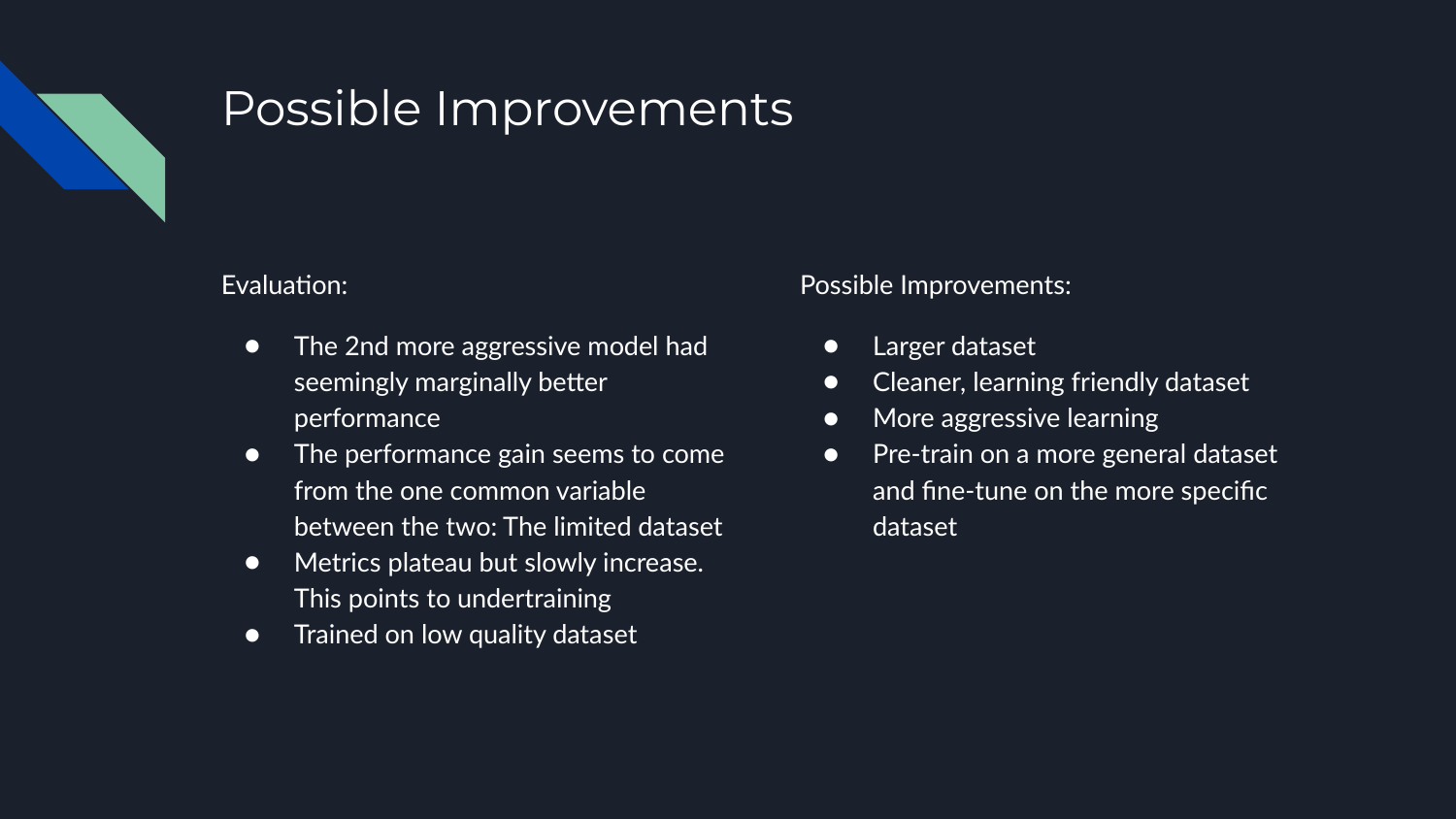

# Possible Improvements
Evaluation:
The 2nd more aggressive model had seemingly marginally better performance
The performance gain seems to come from the one common variable between the two: The limited dataset
Metrics plateau but slowly increase. This points to undertraining
Trained on low quality dataset
Possible Improvements:
Larger dataset
Cleaner, learning friendly dataset
More aggressive learning
Pre-train on a more general dataset and fine-tune on the more specific dataset